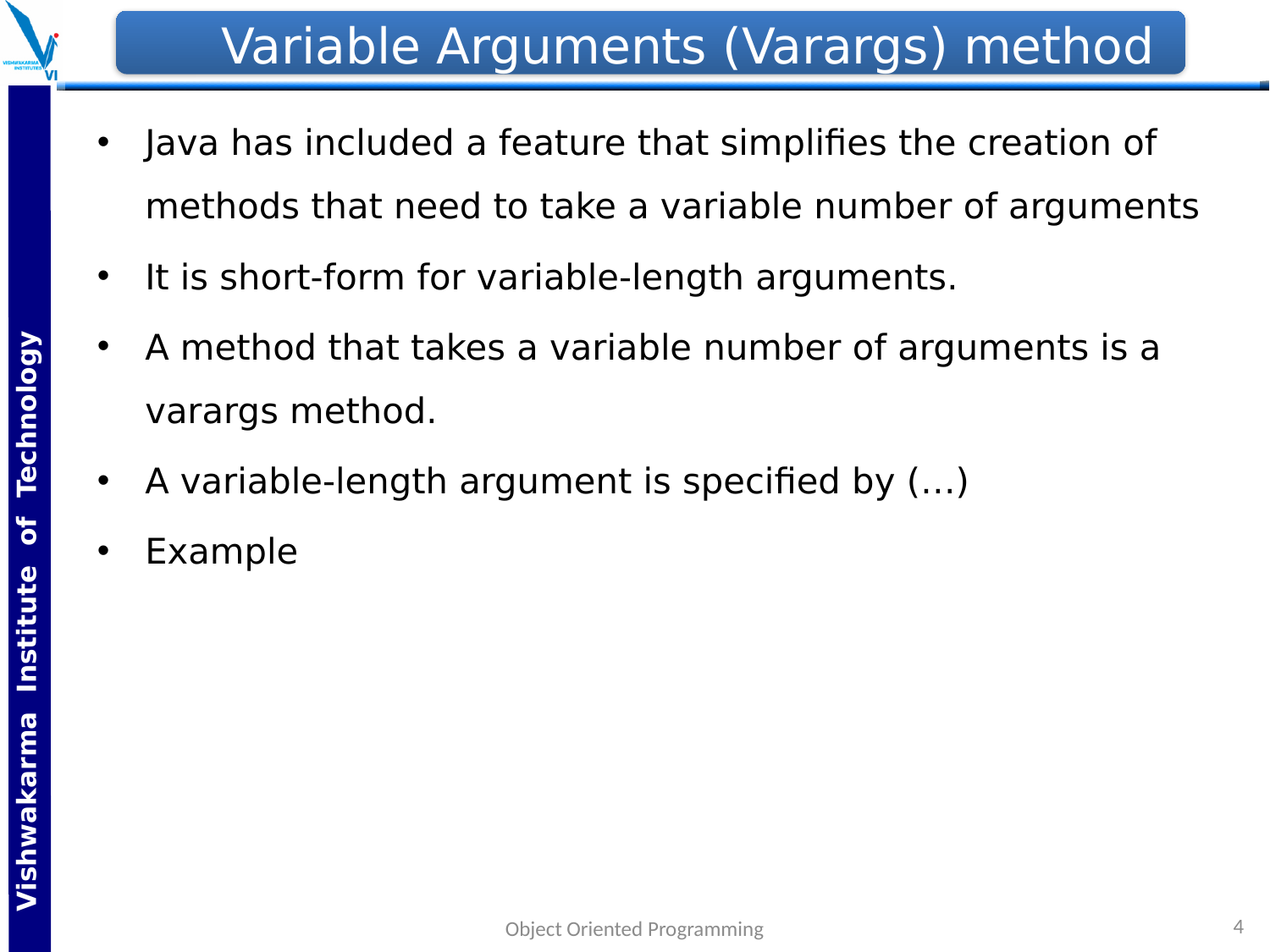

# Variable Arguments (Varargs) method
Java has included a feature that simplifies the creation of methods that need to take a variable number of arguments
It is short-form for variable-length arguments.
A method that takes a variable number of arguments is a varargs method.
A variable-length argument is specified by (…)
Example
4
Object Oriented Programming